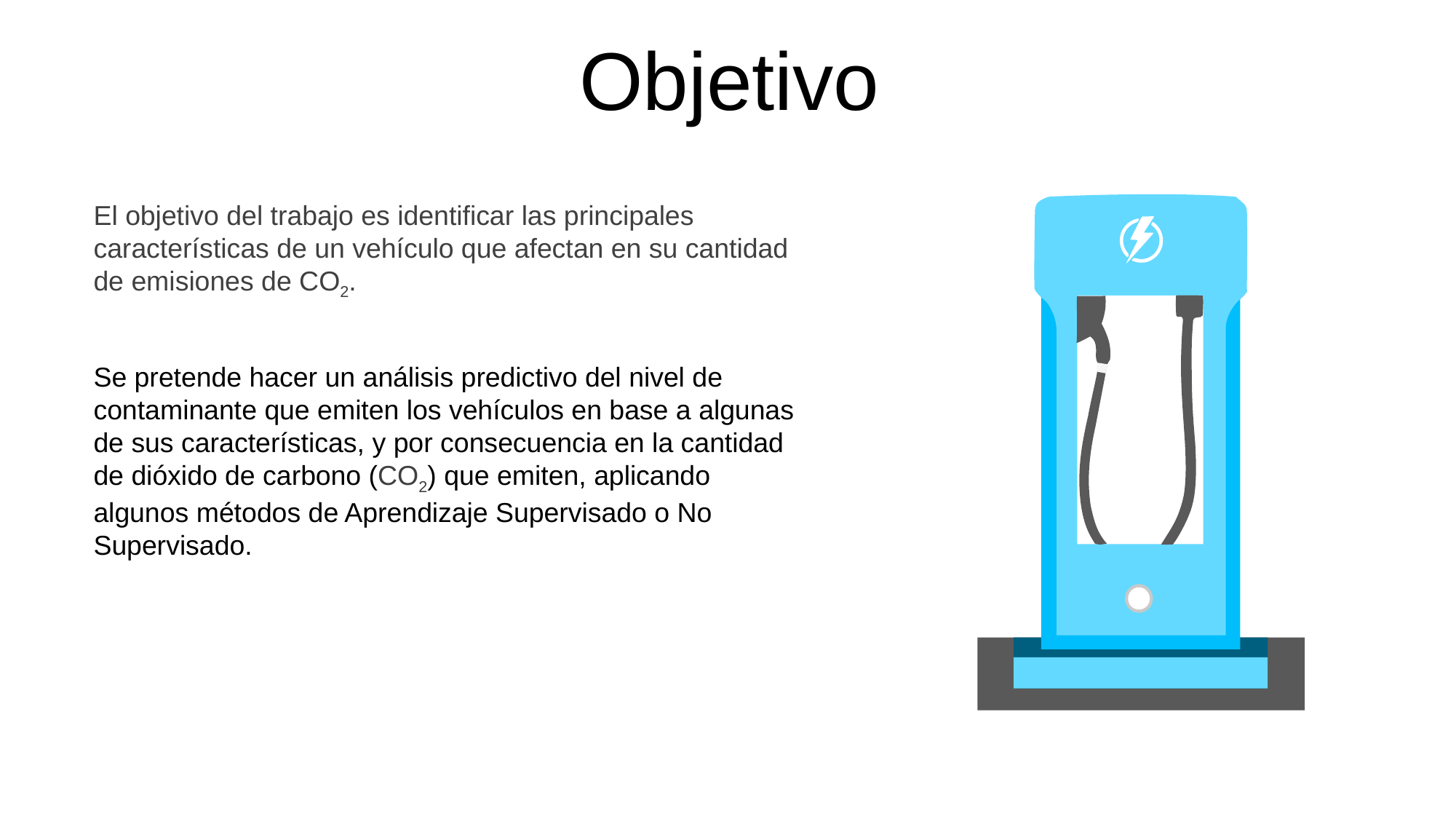

Objetivo
El objetivo del trabajo es identificar las principales características de un vehículo que afectan en su cantidad de emisiones de CO2.

Se pretende hacer un análisis predictivo del nivel de contaminante que emiten los vehículos en base a algunas de sus características, y por consecuencia en la cantidad de dióxido de carbono (CO2) que emiten, aplicando algunos métodos de Aprendizaje Supervisado o No Supervisado.